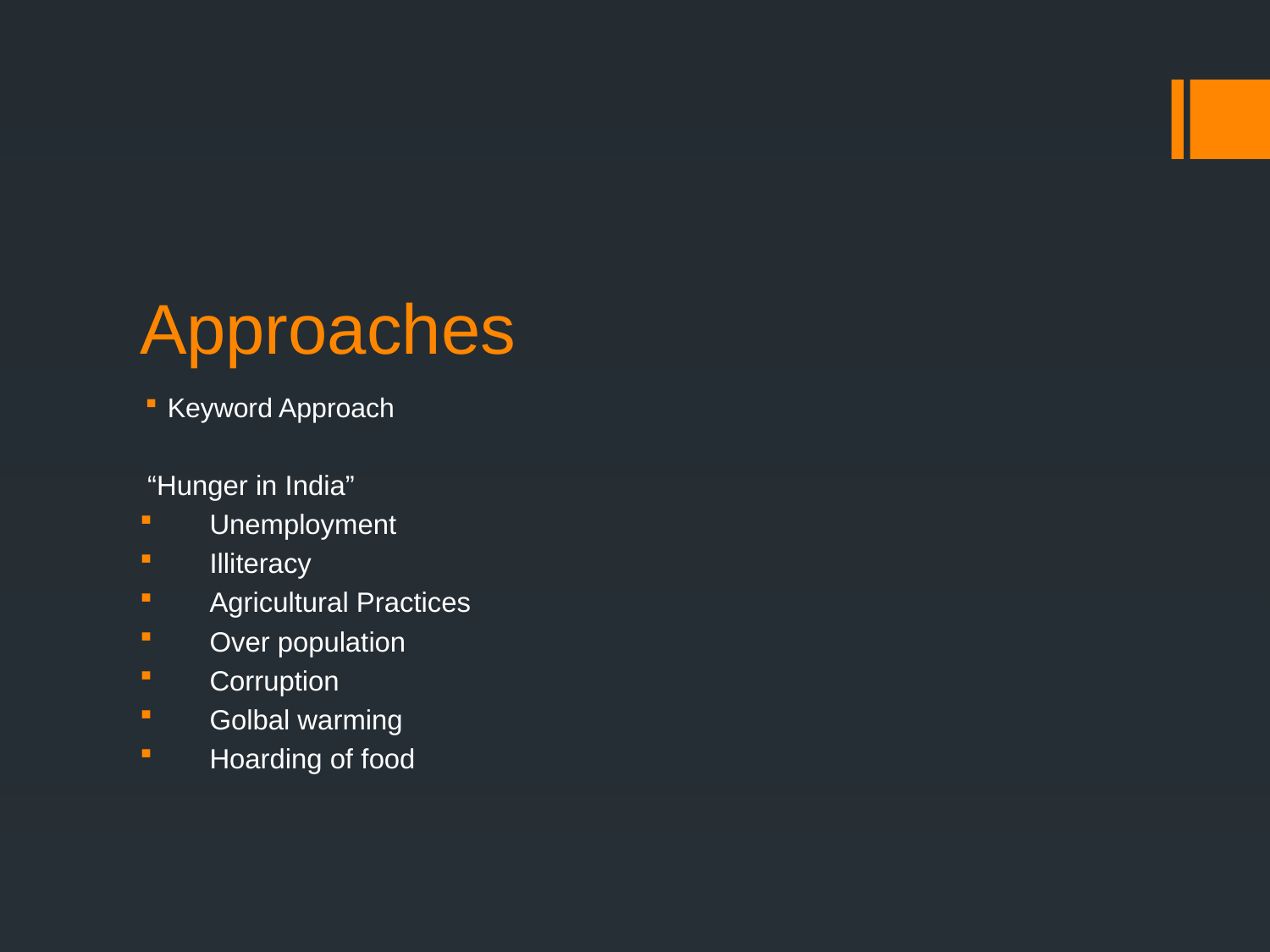

# Approaches
Keyword Approach

 “Hunger in India”
Unemployment
Illiteracy
Agricultural Practices
Over population
Corruption
Golbal warming
Hoarding of food